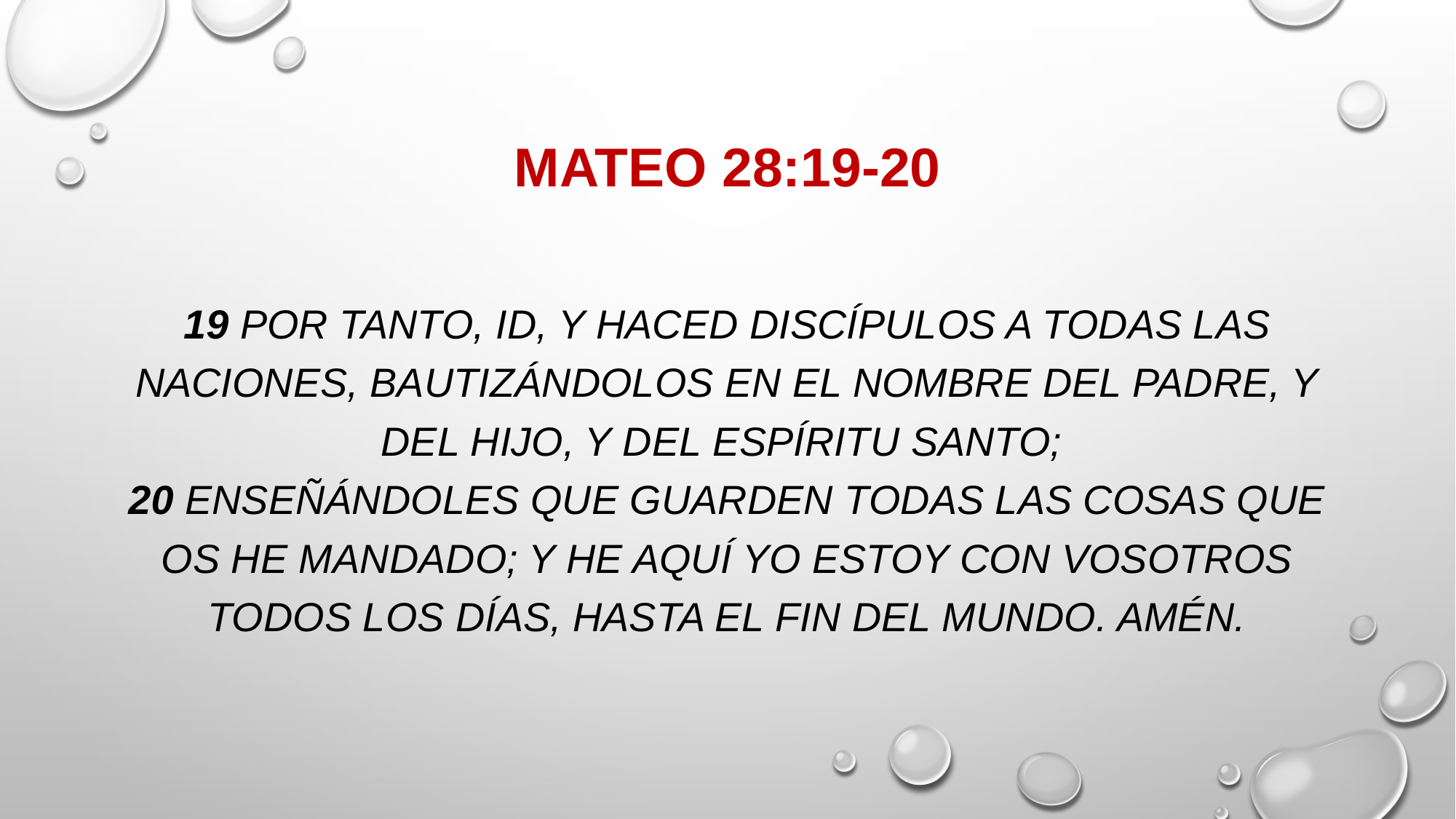

# Mateo 28:19-20
19 Por tanto, id, y haced discípulos a todas las naciones, bautizándolos en el nombre del Padre, y del Hijo, y del Espíritu Santo;
20 enseñándoles que guarden todas las cosas que os he mandado; y he aquí yo estoy con vosotros todos los días, hasta el fin del mundo. Amén.